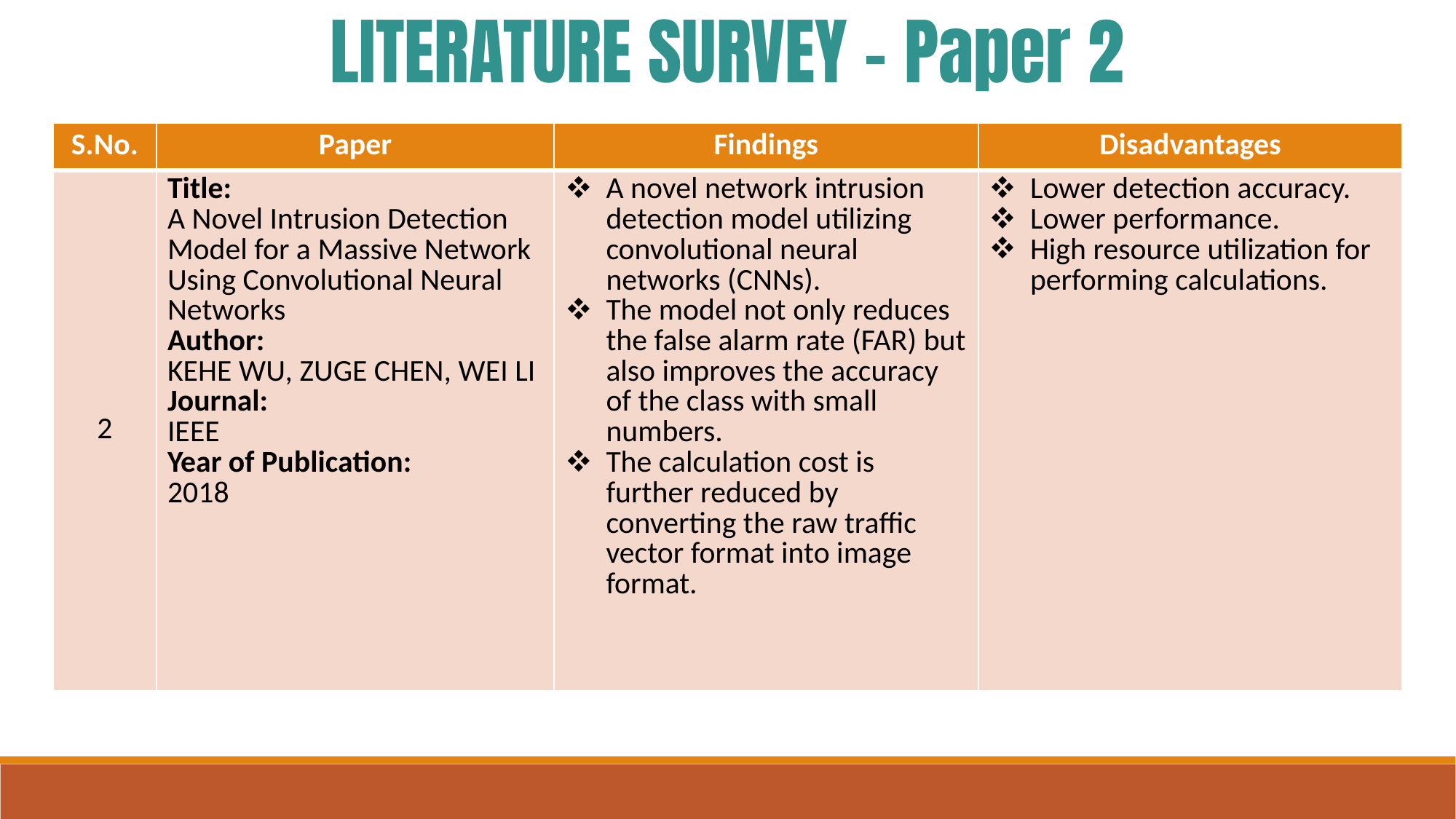

LITERATURE SURVEY – Paper 2
| S.No. | Paper | Findings | Disadvantages |
| --- | --- | --- | --- |
| 2 | Title: A Novel Intrusion Detection Model for a Massive Network Using Convolutional Neural Networks Author: KEHE WU, ZUGE CHEN, WEI LI Journal: IEEE Year of Publication: 2018 | A novel network intrusion detection model utilizing convolutional neural networks (CNNs). The model not only reduces the false alarm rate (FAR) but also improves the accuracy of the class with small numbers. The calculation cost is further reduced by converting the raw traffic vector format into image format. | Lower detection accuracy. Lower performance. High resource utilization for performing calculations. |